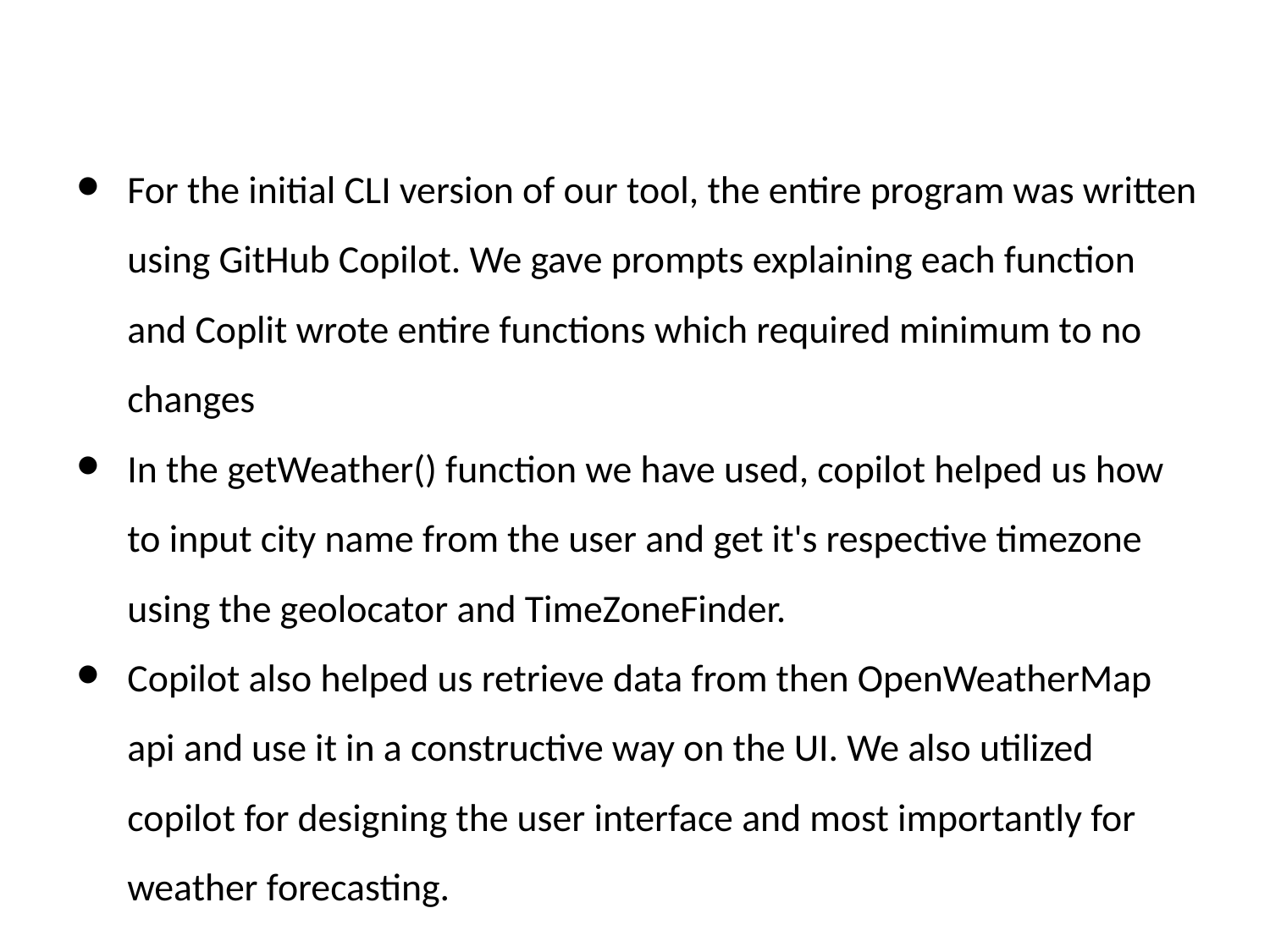

For the initial CLI version of our tool, the entire program was written using GitHub Copilot. We gave prompts explaining each function and Coplit wrote entire functions which required minimum to no changes
In the getWeather() function we have used, copilot helped us how to input city name from the user and get it's respective timezone using the geolocator and TimeZoneFinder.
Copilot also helped us retrieve data from then OpenWeatherMap api and use it in a constructive way on the UI. We also utilized copilot for designing the user interface and most importantly for weather forecasting.